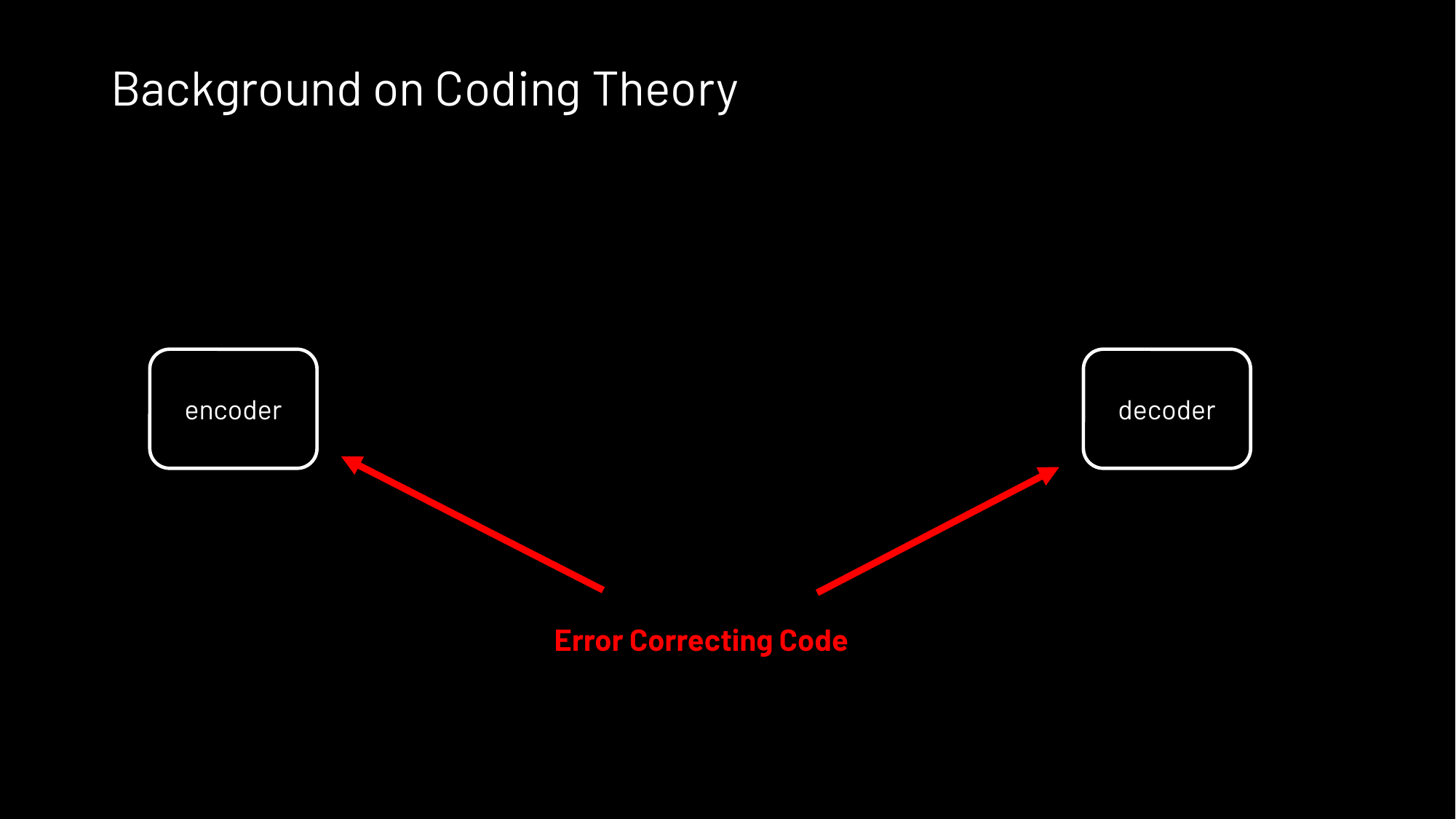

# Background on Coding Theory
encoder
decoder
Error Correcting Code